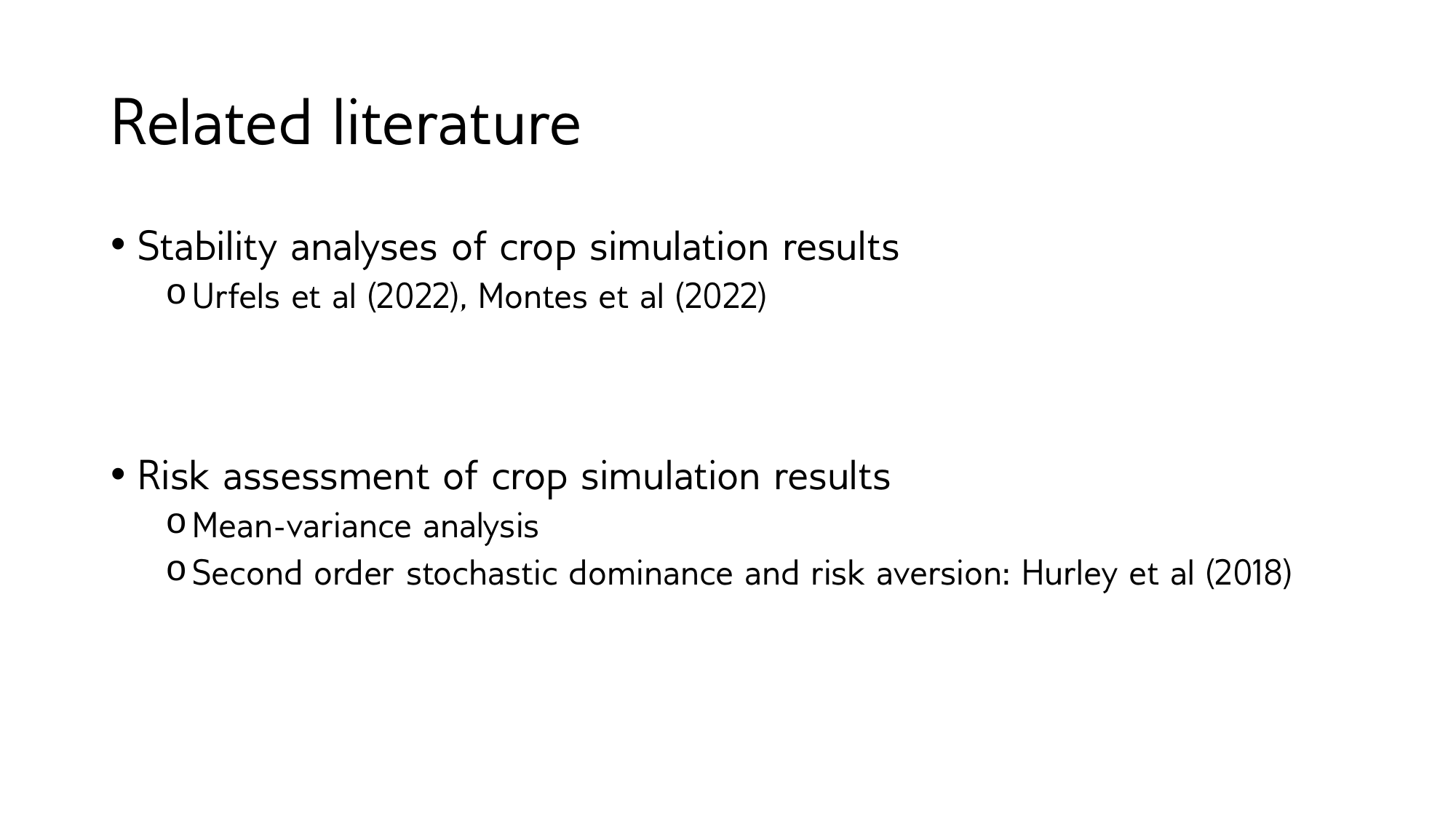

# Related literature
Stability analyses of crop simulation results
Urfels et al (2022), Montes et al (2022)

Risk assessment of crop simulation results
Mean-variance analysis
Second order stochastic dominance and risk aversion: Hurley et al (2018)